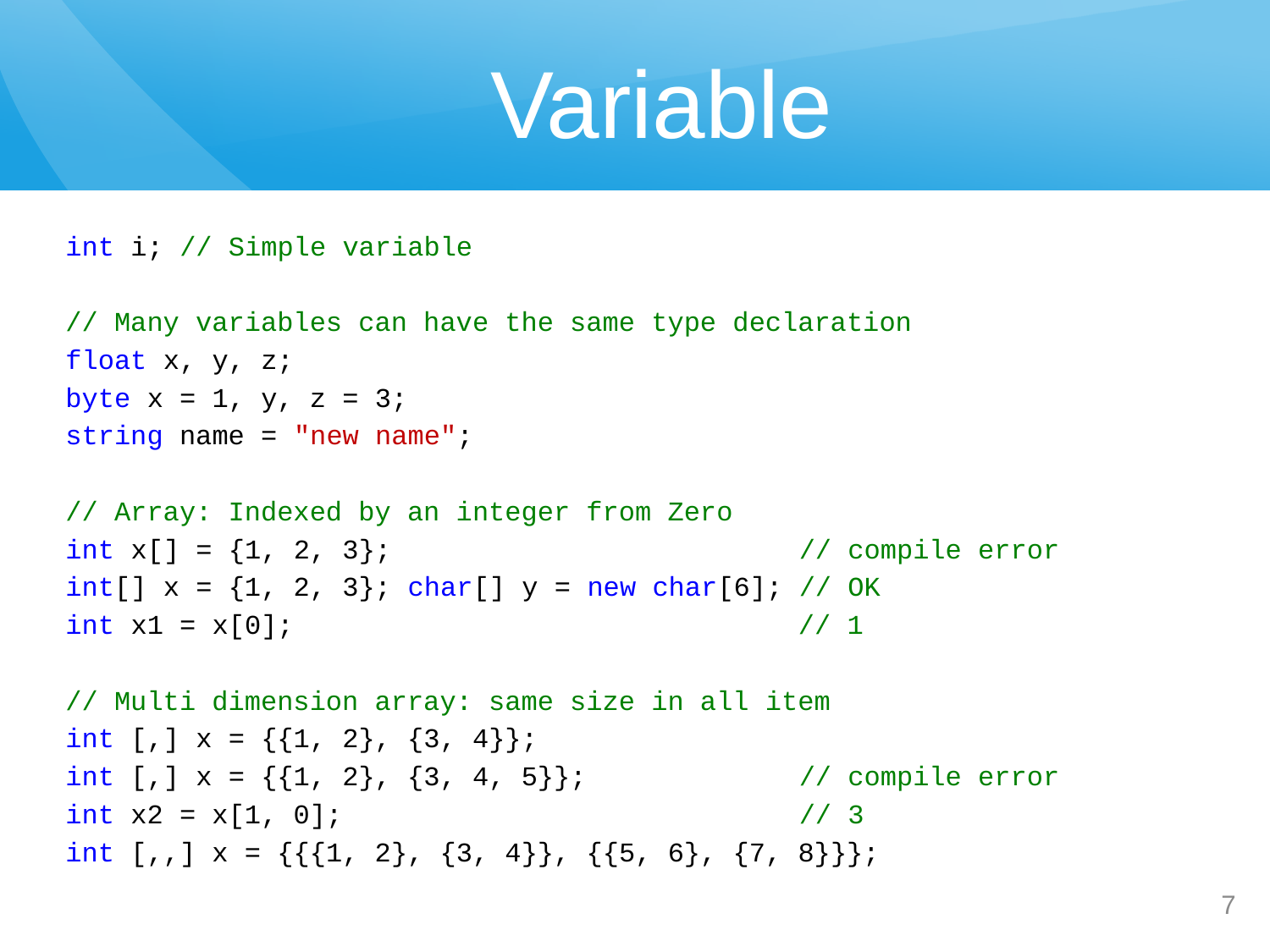

# Variable
int i; // Simple variable

// Many variables can have the same type declaration
float x, y, z;
byte x = 1, y, z = 3;
string name = "new name";

// Array: Indexed by an integer from Zero
int x[] = {1, 2, 3};                         // compile error
int[] x = {1, 2, 3}; char[] y = new char[6]; // OK
int x1 = x[0];                               // 1

// Multi dimension array: same size in all item
int [,] x = {{1, 2}, {3, 4}};
int [,] x = {{1, 2}, {3, 4, 5}};             // compile error
int x2 = x[1, 0];                            // 3
int [,,] x = {{{1, 2}, {3, 4}}, {{5, 6}, {7, 8}}};

7